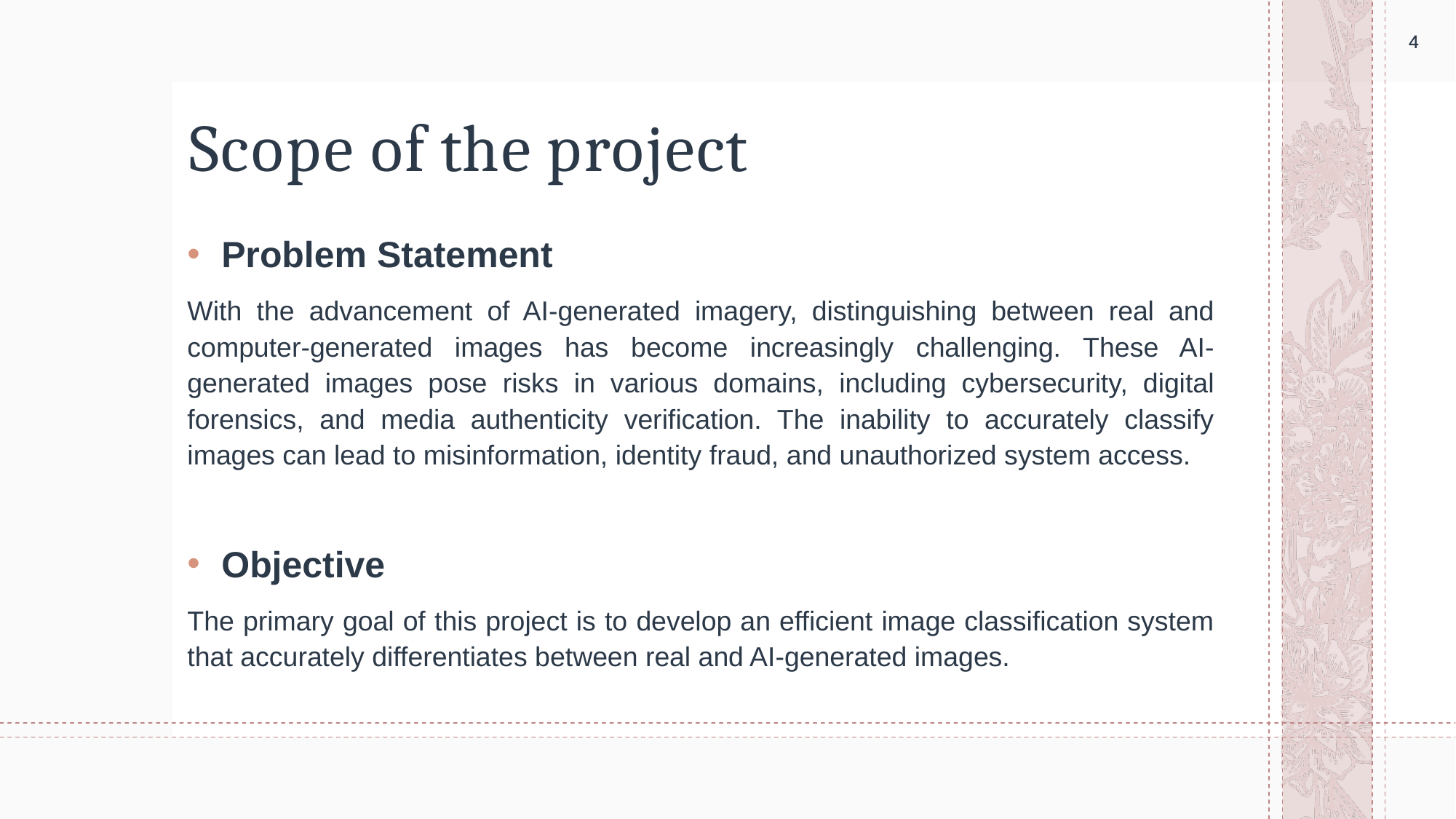

4
4
# Scope of the project
Problem Statement
With the advancement of AI-generated imagery, distinguishing between real and computer-generated images has become increasingly challenging. These AI-generated images pose risks in various domains, including cybersecurity, digital forensics, and media authenticity verification. The inability to accurately classify images can lead to misinformation, identity fraud, and unauthorized system access.

Objective
The primary goal of this project is to develop an efficient image classification system that accurately differentiates between real and AI-generated images.